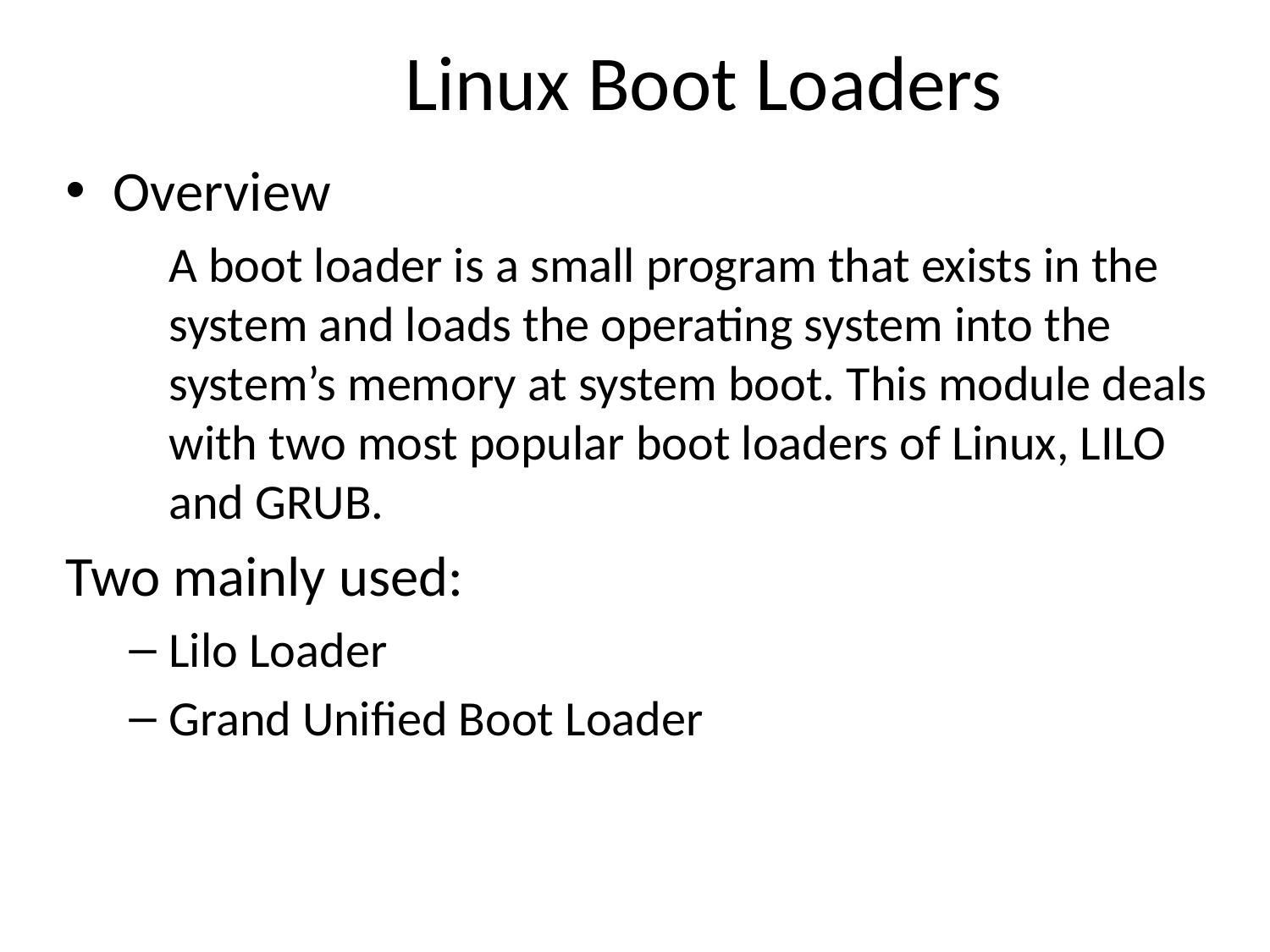

Linux Boot Loaders
Overview
	A boot loader is a small program that exists in the system and loads the operating system into the system’s memory at system boot. This module deals with two most popular boot loaders of Linux, LILO and GRUB.
Two mainly used:
Lilo Loader
Grand Unified Boot Loader